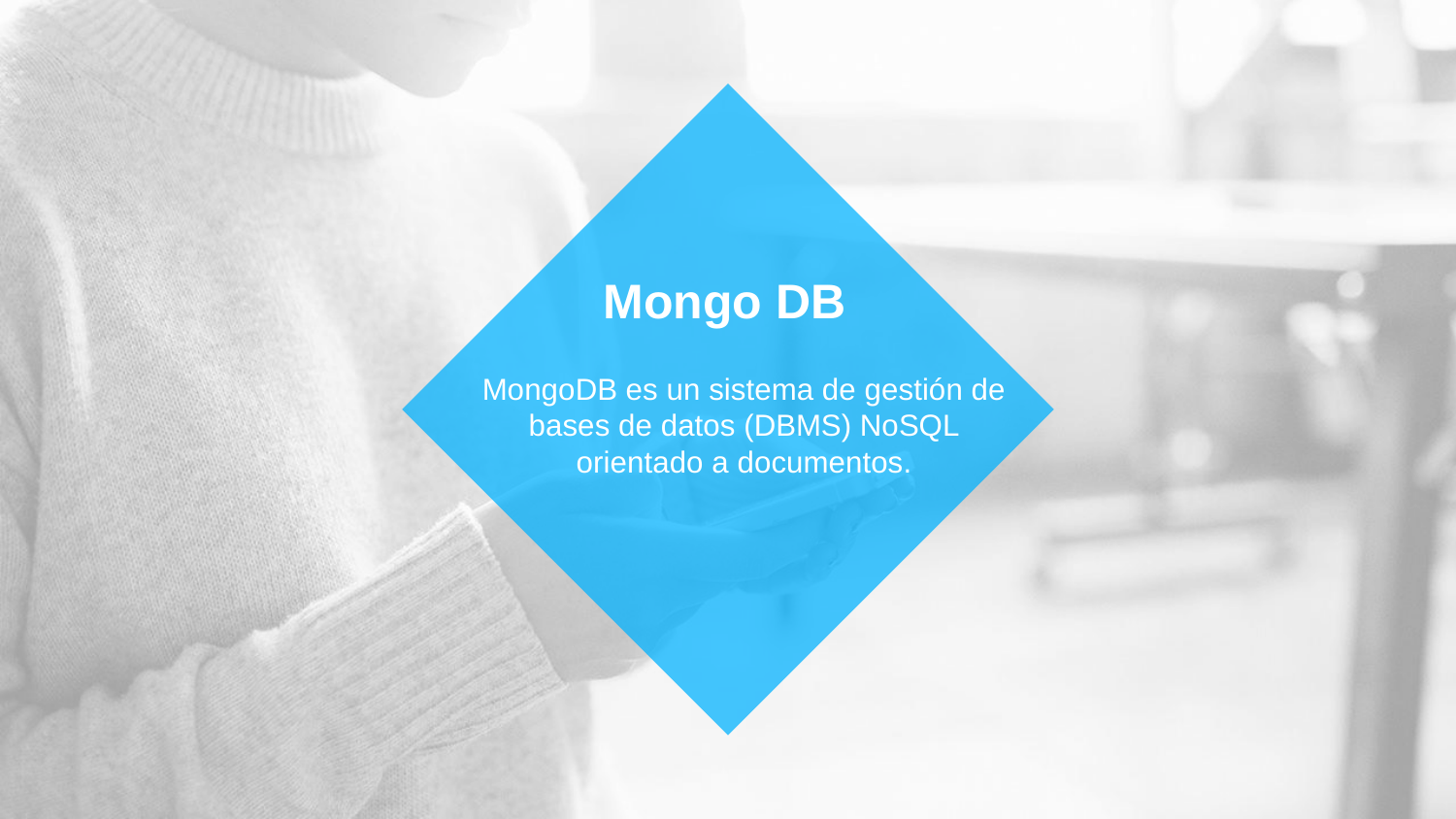

# Mongo DB
MongoDB es un sistema de gestión de bases de datos (DBMS) NoSQL
orientado a documentos.